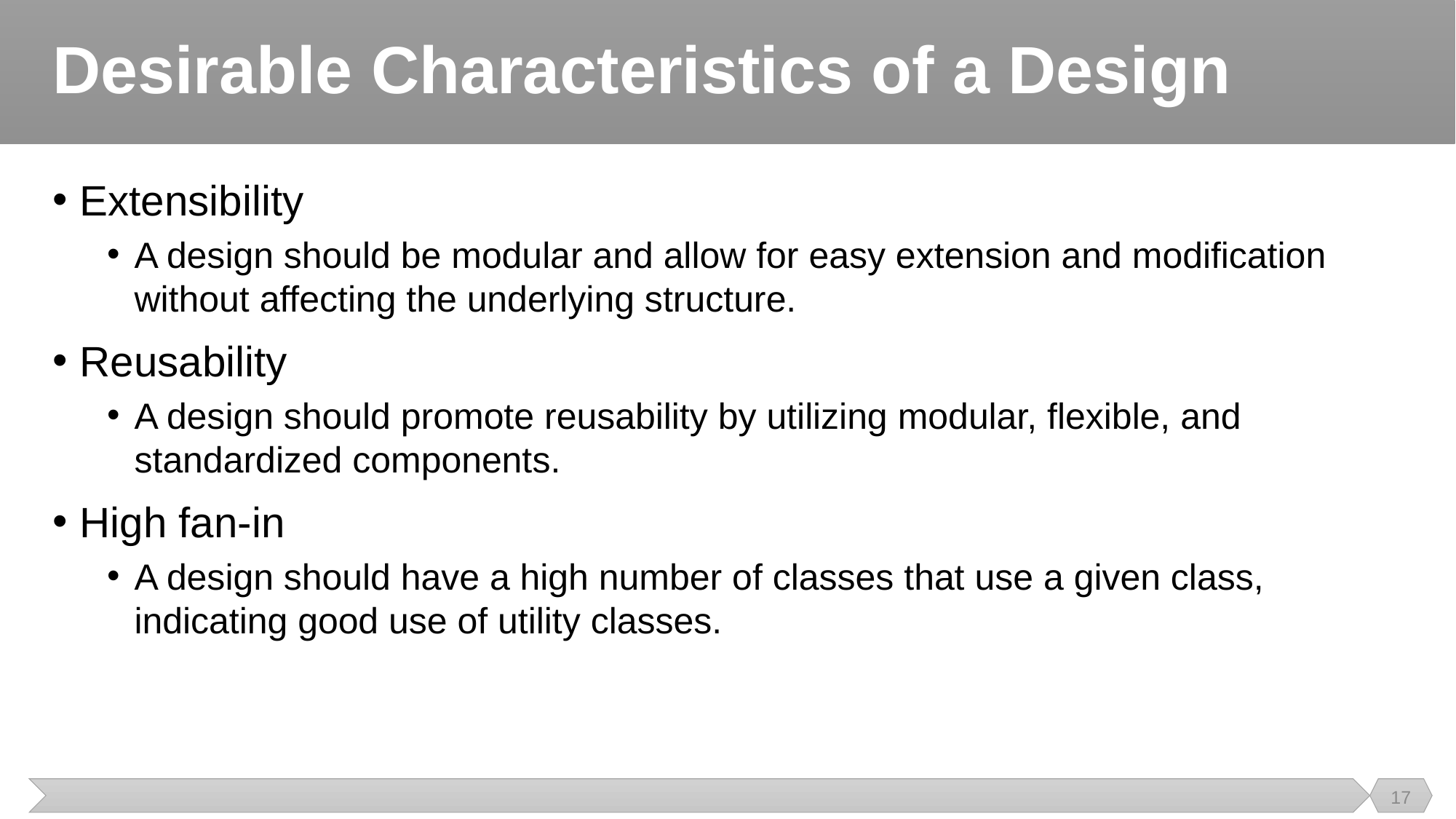

# Desirable Characteristics of a Design
Extensibility
A design should be modular and allow for easy extension and modification without affecting the underlying structure.
Reusability
A design should promote reusability by utilizing modular, flexible, and standardized components.
High fan-in
A design should have a high number of classes that use a given class, indicating good use of utility classes.
17